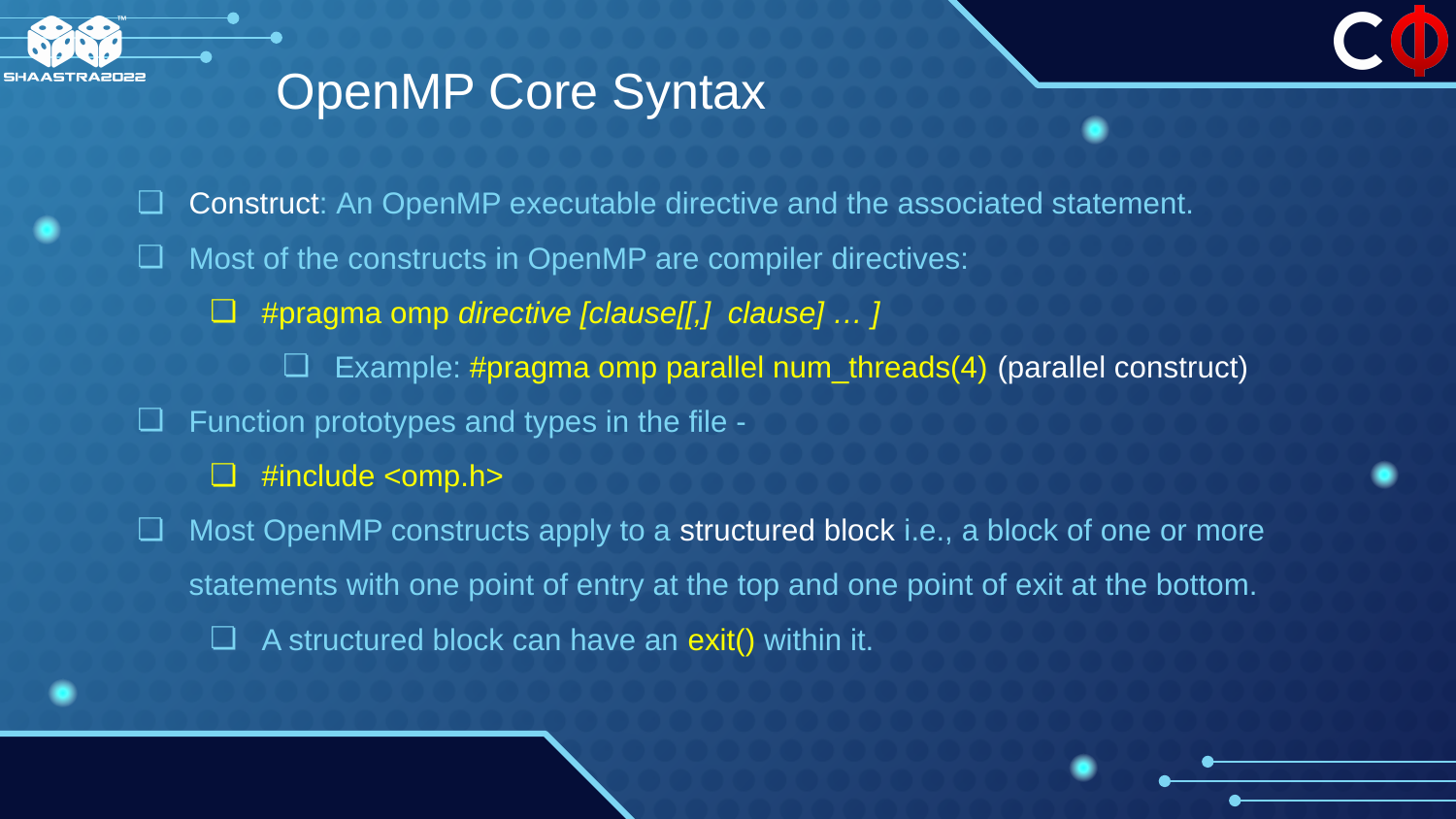

# OpenMP Core Syntax
Construct: An OpenMP executable directive and the associated statement.
Most of the constructs in OpenMP are compiler directives:
#pragma omp directive [clause[[,]  clause] … ]
Example: #pragma omp parallel num_threads(4) (parallel construct)
Function prototypes and types in the file -
#include <omp.h>
Most OpenMP constructs apply to a structured block i.e., a block of one or more statements with one point of entry at the top and one point of exit at the bottom.
A structured block can have an exit() within it.